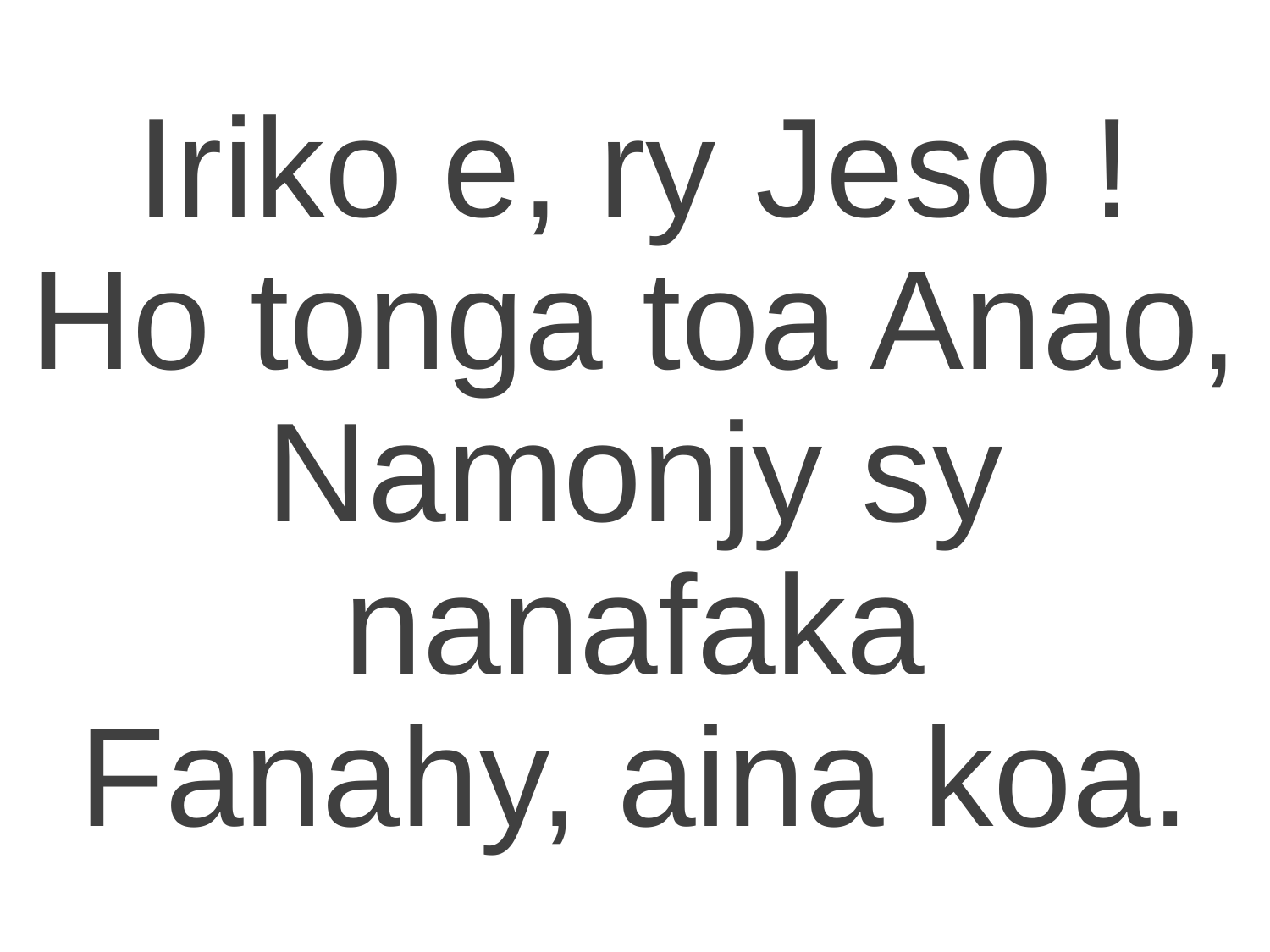

Iriko e, ry Jeso !
Ho tonga toa Anao,
Namonjy sy nanafaka
Fanahy, aina koa.